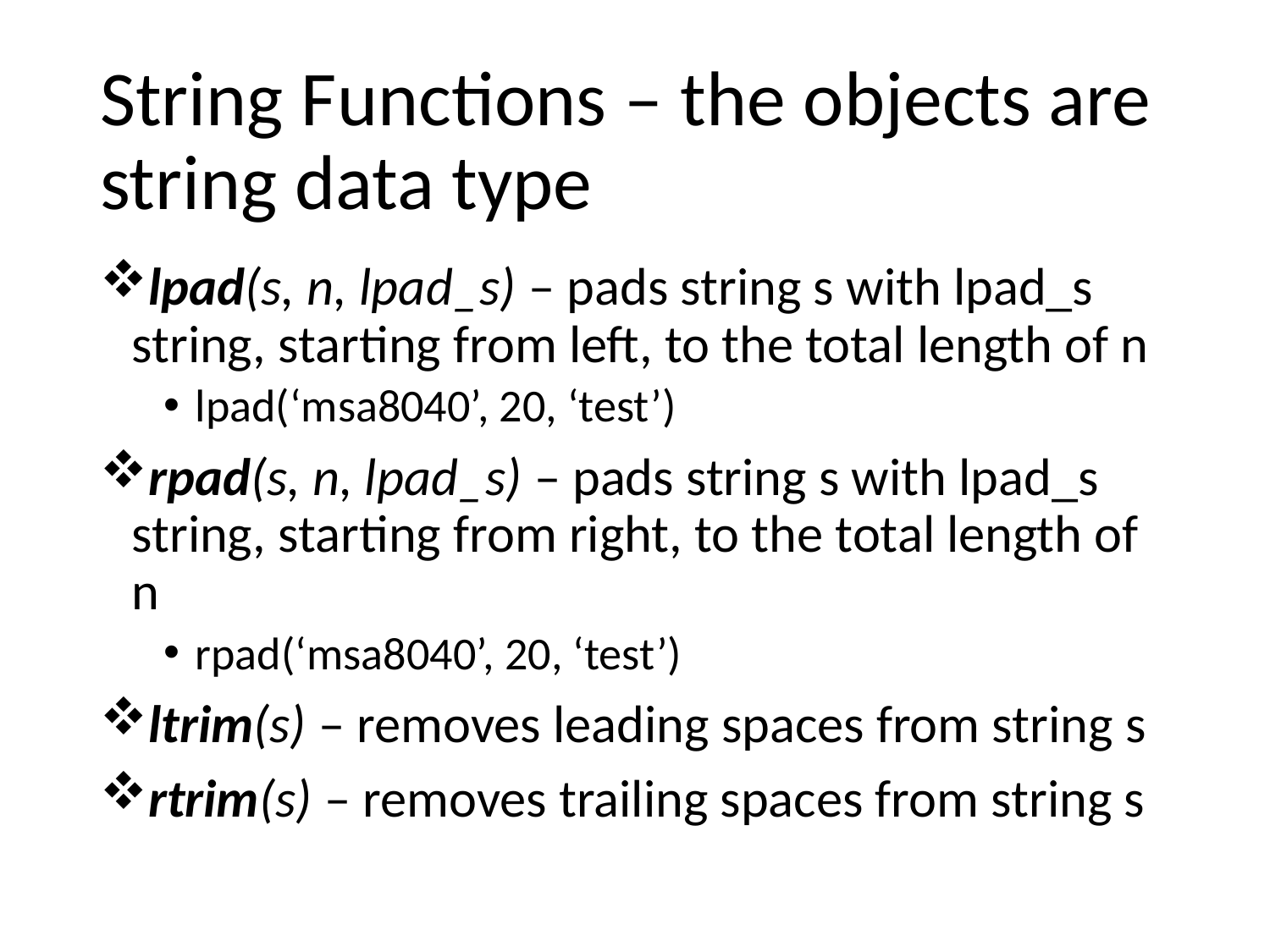

# String Functions – the objects are string data type
lpad(s, n, lpad_s) – pads string s with lpad_s string, starting from left, to the total length of n
lpad(‘msa8040’, 20, ‘test’)
rpad(s, n, lpad_s) – pads string s with lpad_s string, starting from right, to the total length of n
rpad(‘msa8040’, 20, ‘test’)
ltrim(s) – removes leading spaces from string s
rtrim(s) – removes trailing spaces from string s